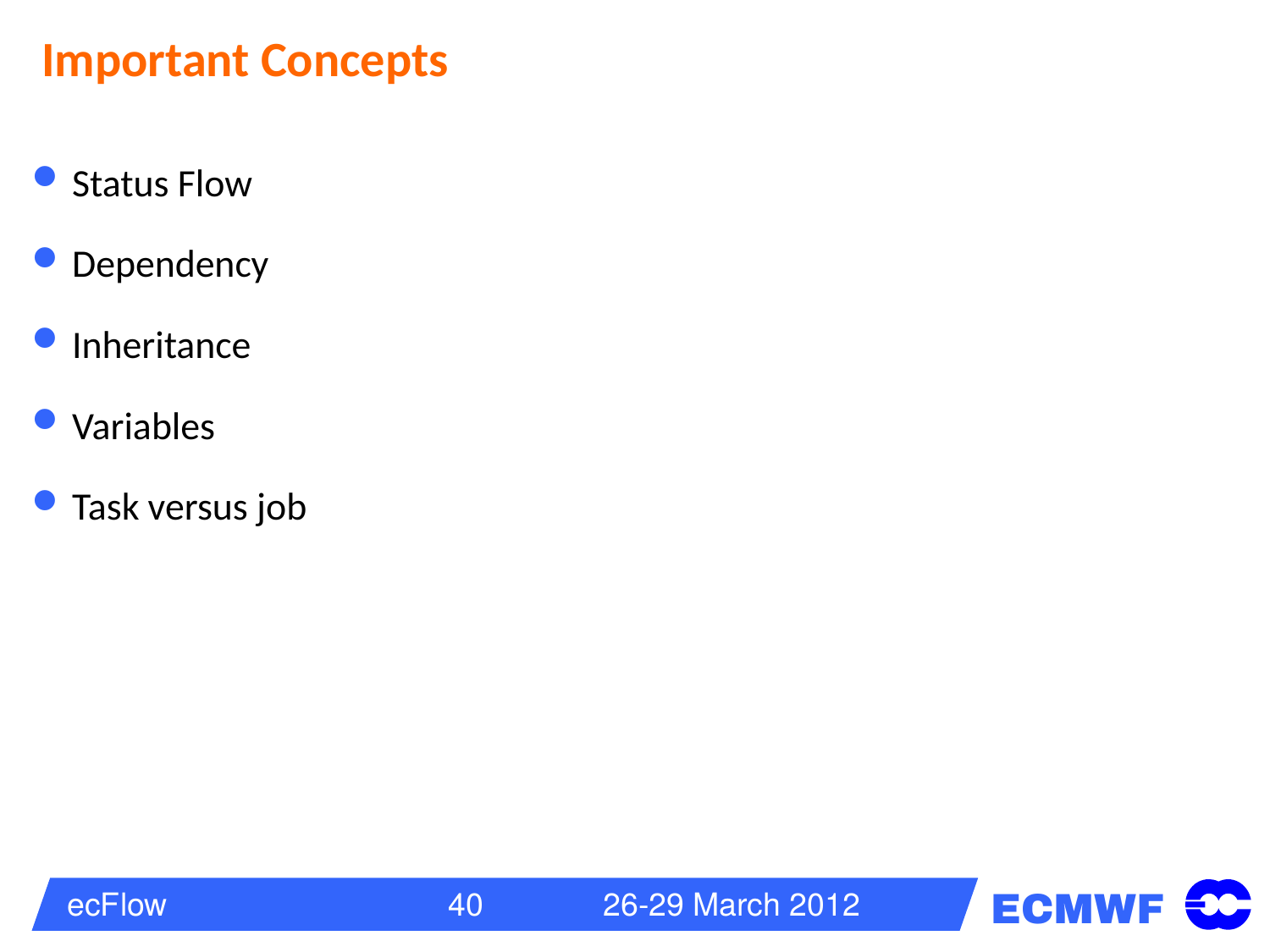

# Important Concepts
Status Flow
Dependency
Inheritance
Variables
Task versus job